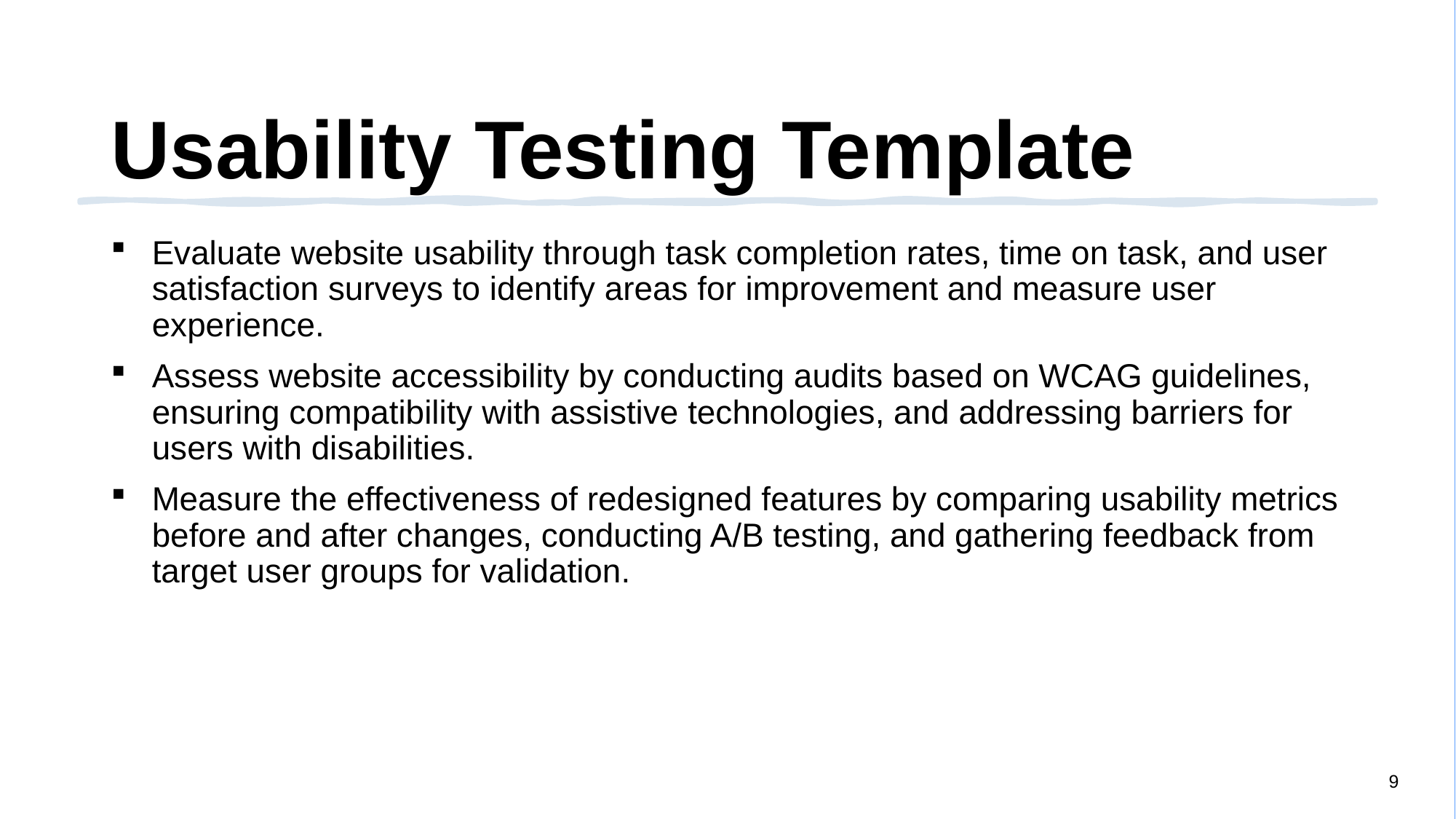

# Usability Testing Template

Evaluate website usability through task completion rates, time on task, and user satisfaction surveys to identify areas for improvement and measure user experience.
Assess website accessibility by conducting audits based on WCAG guidelines, ensuring compatibility with assistive technologies, and addressing barriers for users with disabilities.
Measure the effectiveness of redesigned features by comparing usability metrics before and after changes, conducting A/B testing, and gathering feedback from target user groups for validation.
9